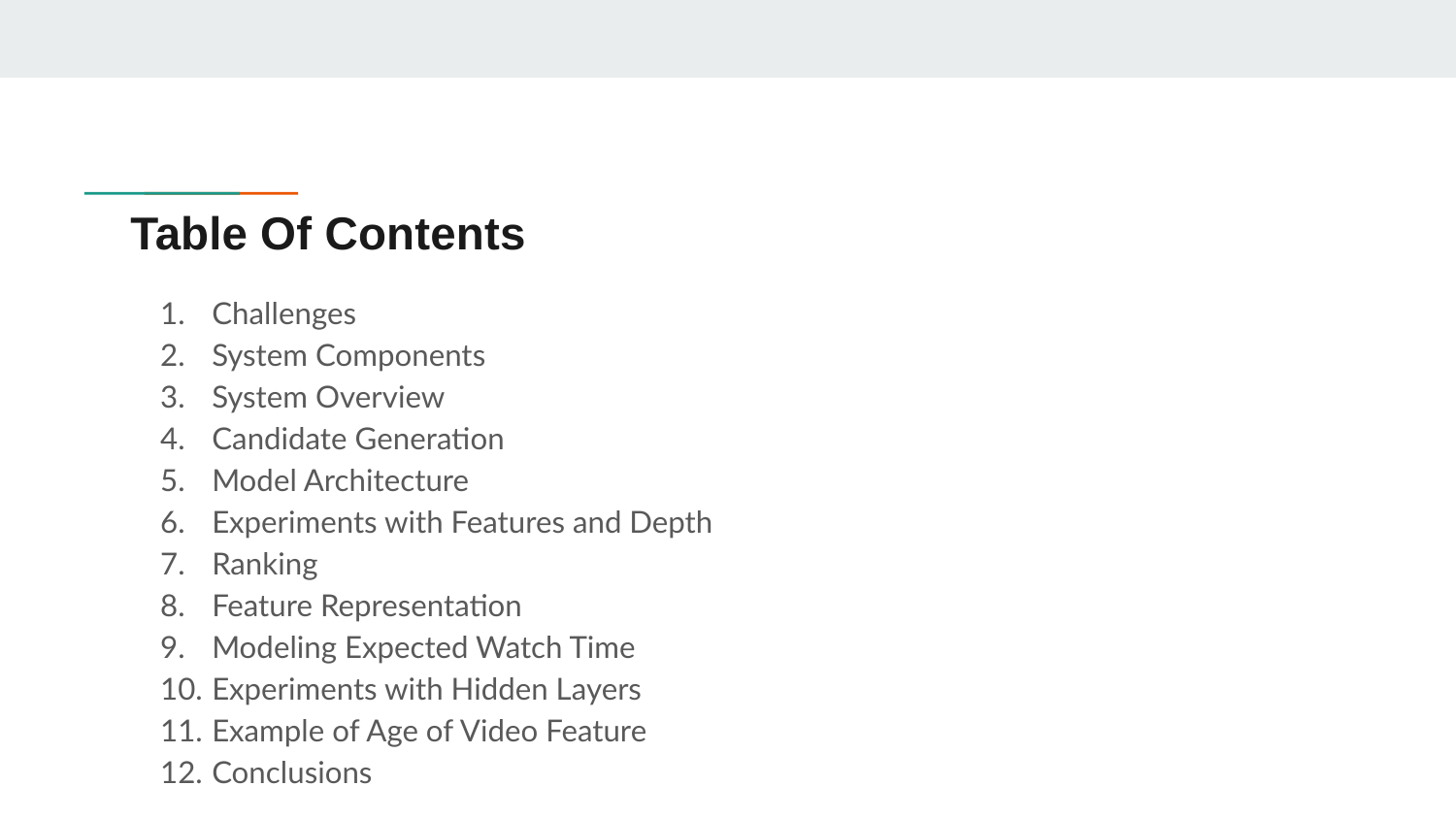

# Table Of Contents
Challenges
System Components
System Overview
Candidate Generation
Model Architecture
Experiments with Features and Depth
Ranking
Feature Representation
Modeling Expected Watch Time
Experiments with Hidden Layers
Example of Age of Video Feature
Conclusions